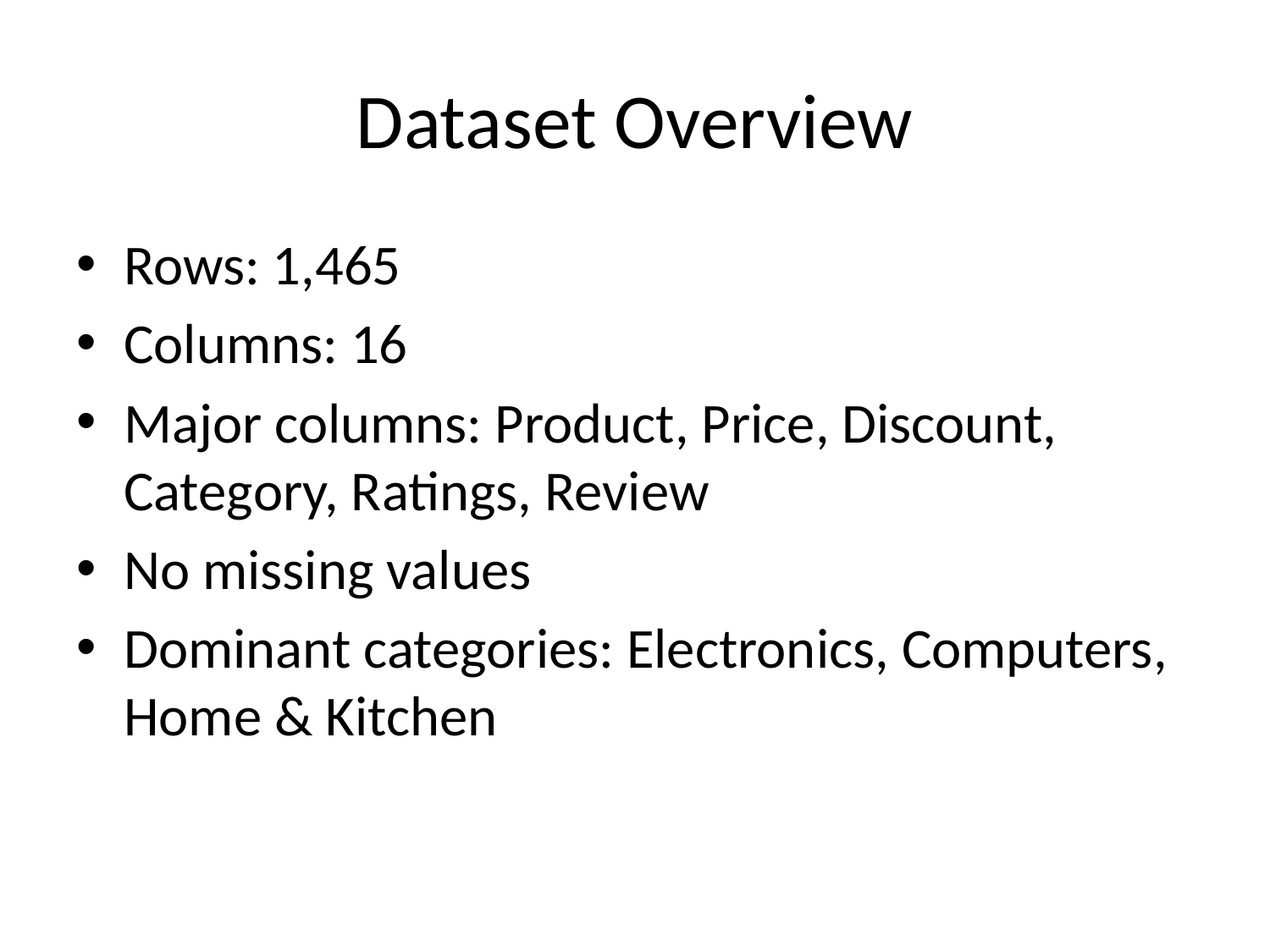

# Dataset Overview
Rows: 1,465
Columns: 16
Major columns: Product, Price, Discount, Category, Ratings, Review
No missing values
Dominant categories: Electronics, Computers, Home & Kitchen